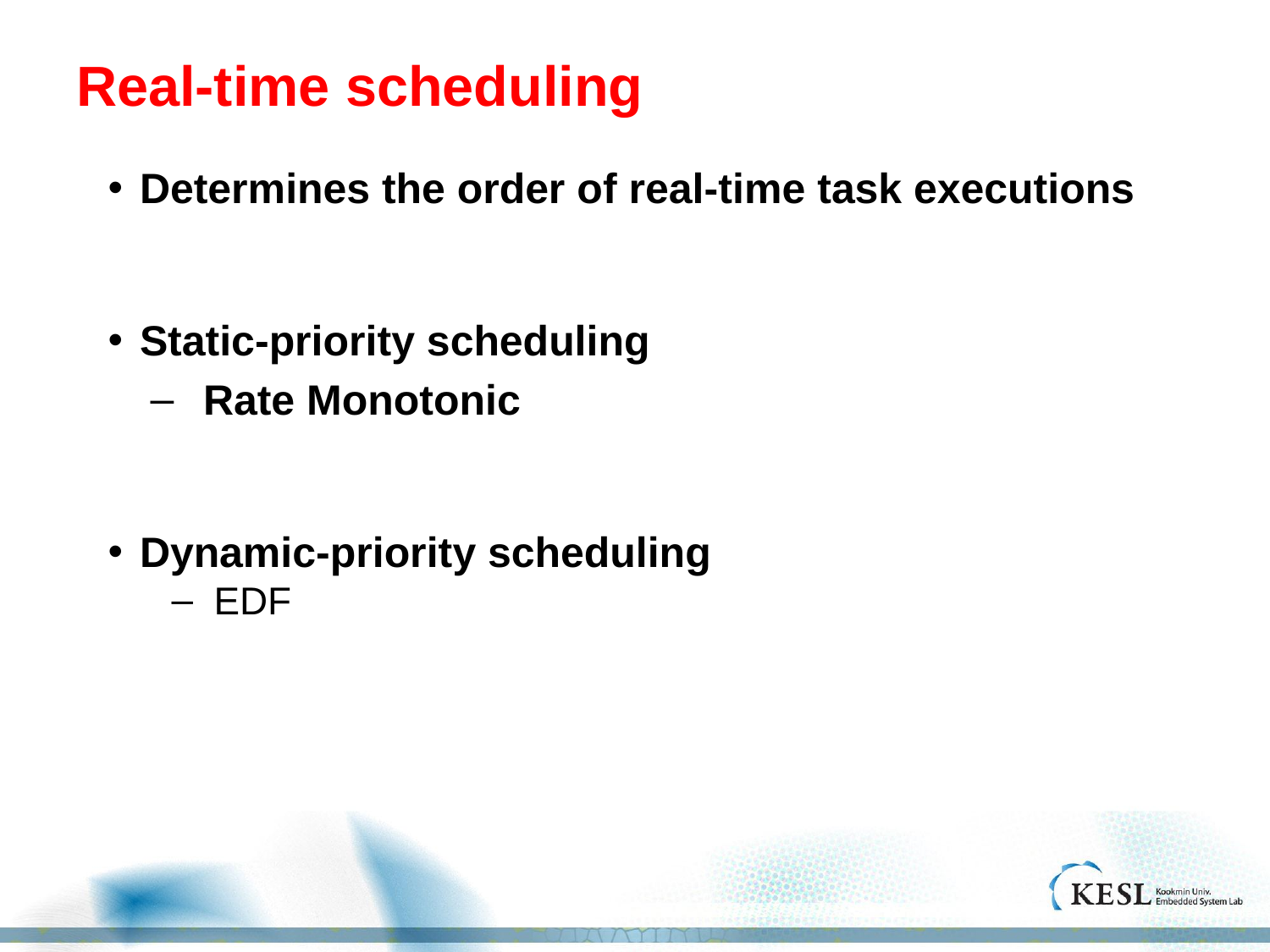

# Real-time scheduling
Determines the order of real-time task executions

Static-priority scheduling
Rate Monotonic

Dynamic-priority scheduling
 EDF